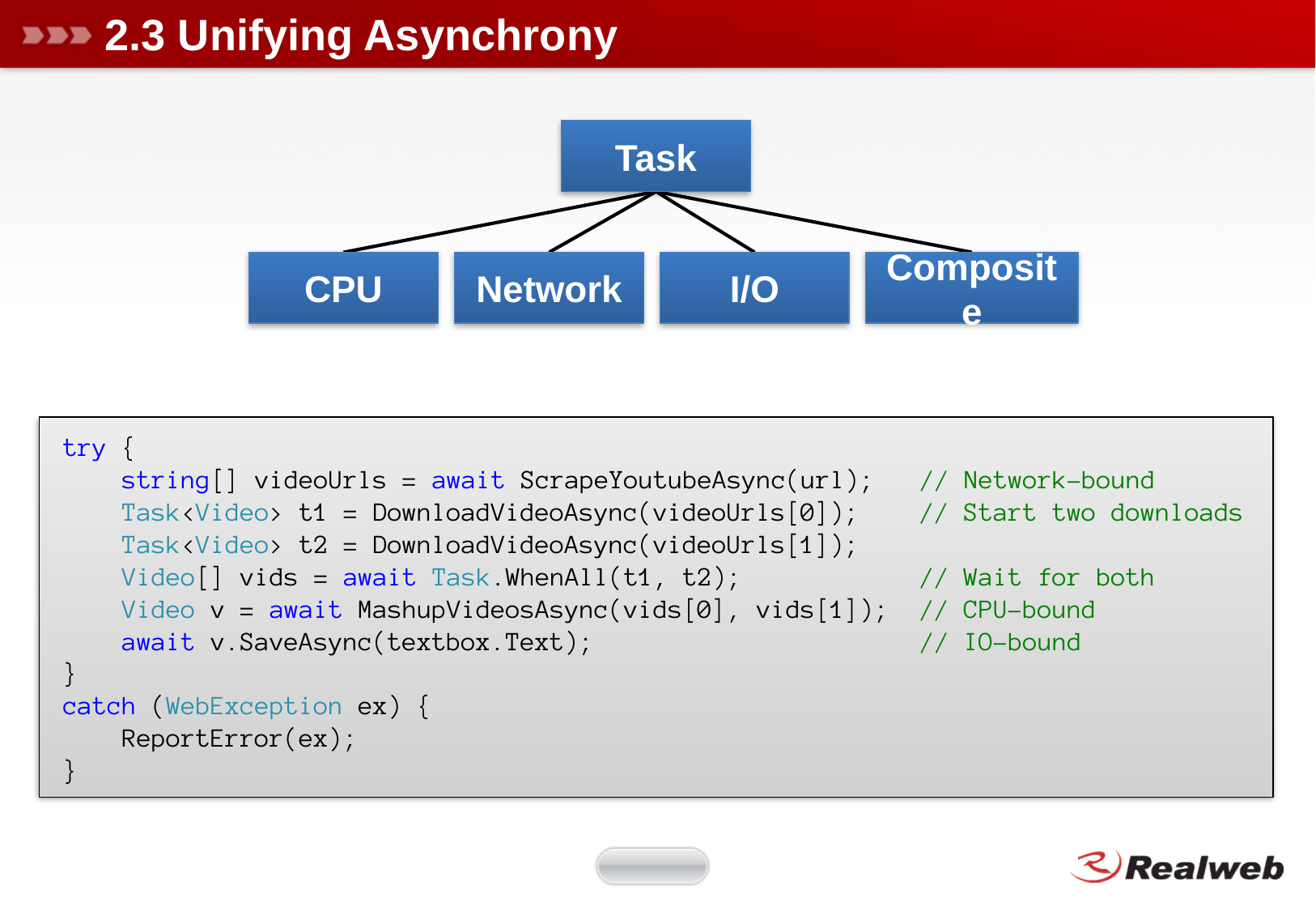

# 2.3 Unifying Asynchrony
Task
CPU
Network
I/O
Composite
try {
    string[] videoUrls = await ScrapeYoutubeAsync(url);   // Network-bound
    Task<Video> t1 = DownloadVideoAsync(videoUrls[0]);    // Start two downloads
    Task<Video> t2 = DownloadVideoAsync(videoUrls[1]);
    Video[] vids = await Task.WhenAll(t1, t2);            // Wait for both
    Video v = await MashupVideosAsync(vids[0], vids[1]);  // CPU-bound
    await v.SaveAsync(textbox.Text);                      // IO-bound
}
catch (WebException ex) {
    ReportError(ex);
}